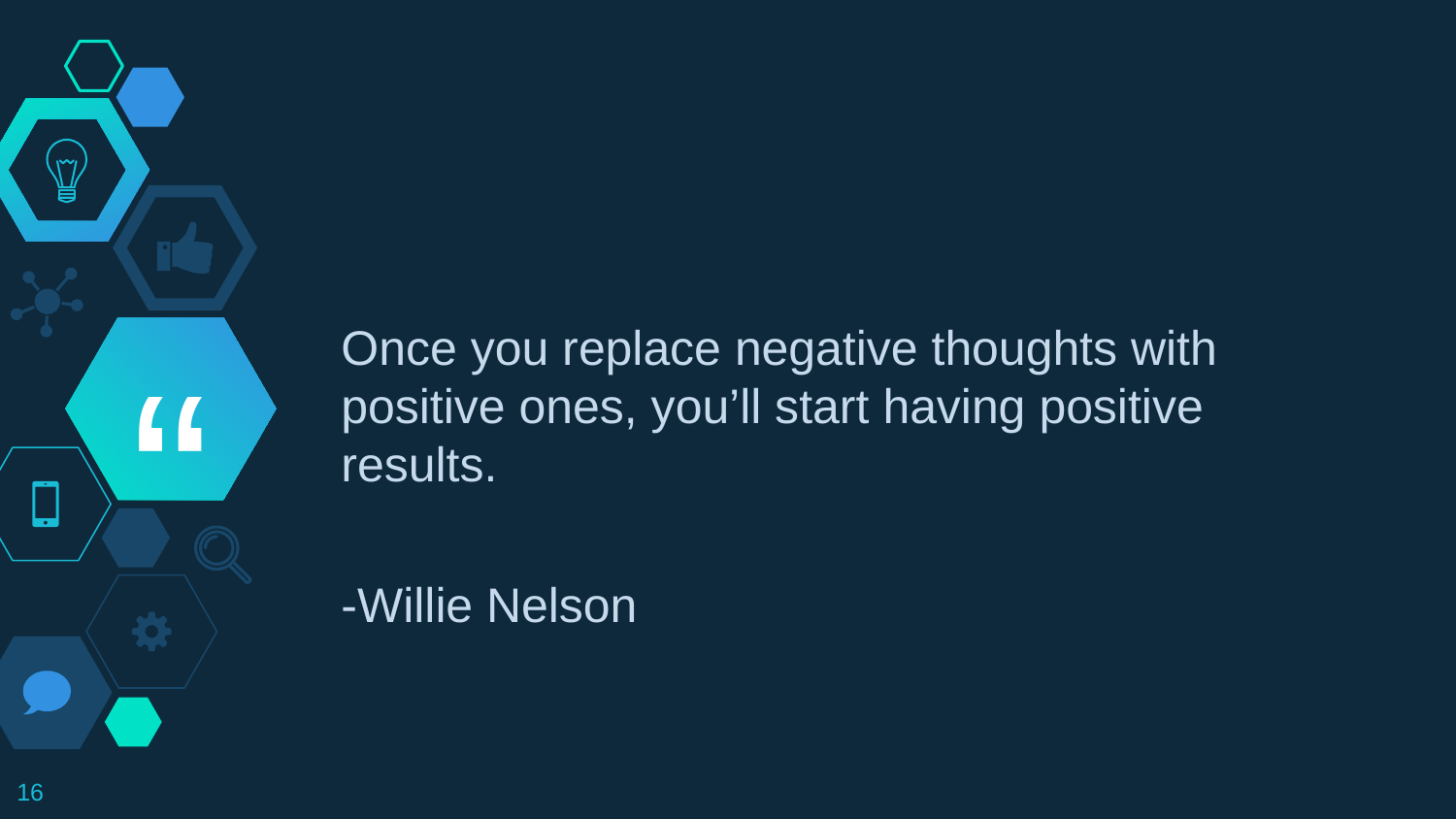

Once you replace negative thoughts with positive ones, you’ll start having positive results.

-Willie Nelson
16